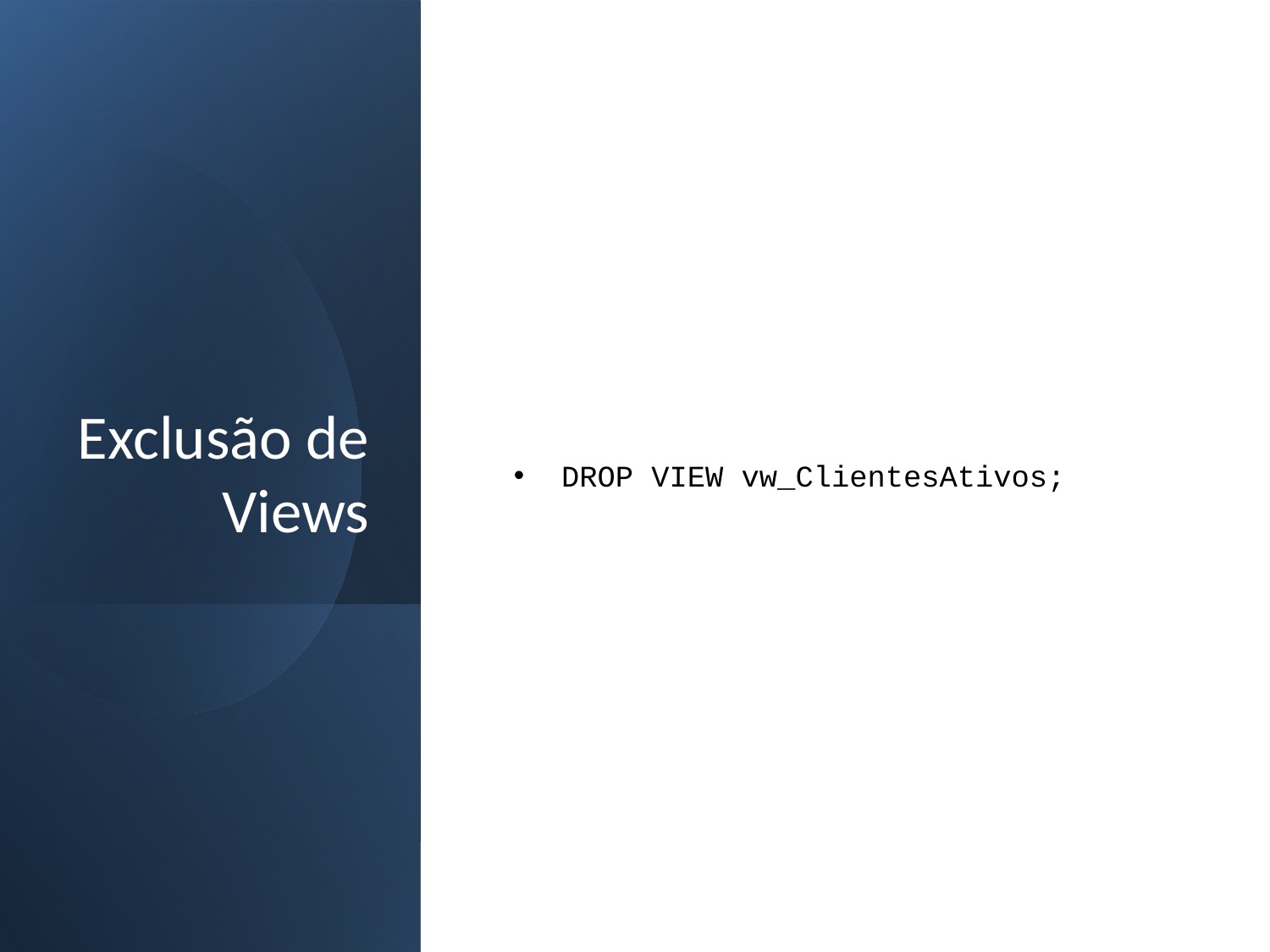

# Exclusão de Views
DROP VIEW vw_ClientesAtivos;